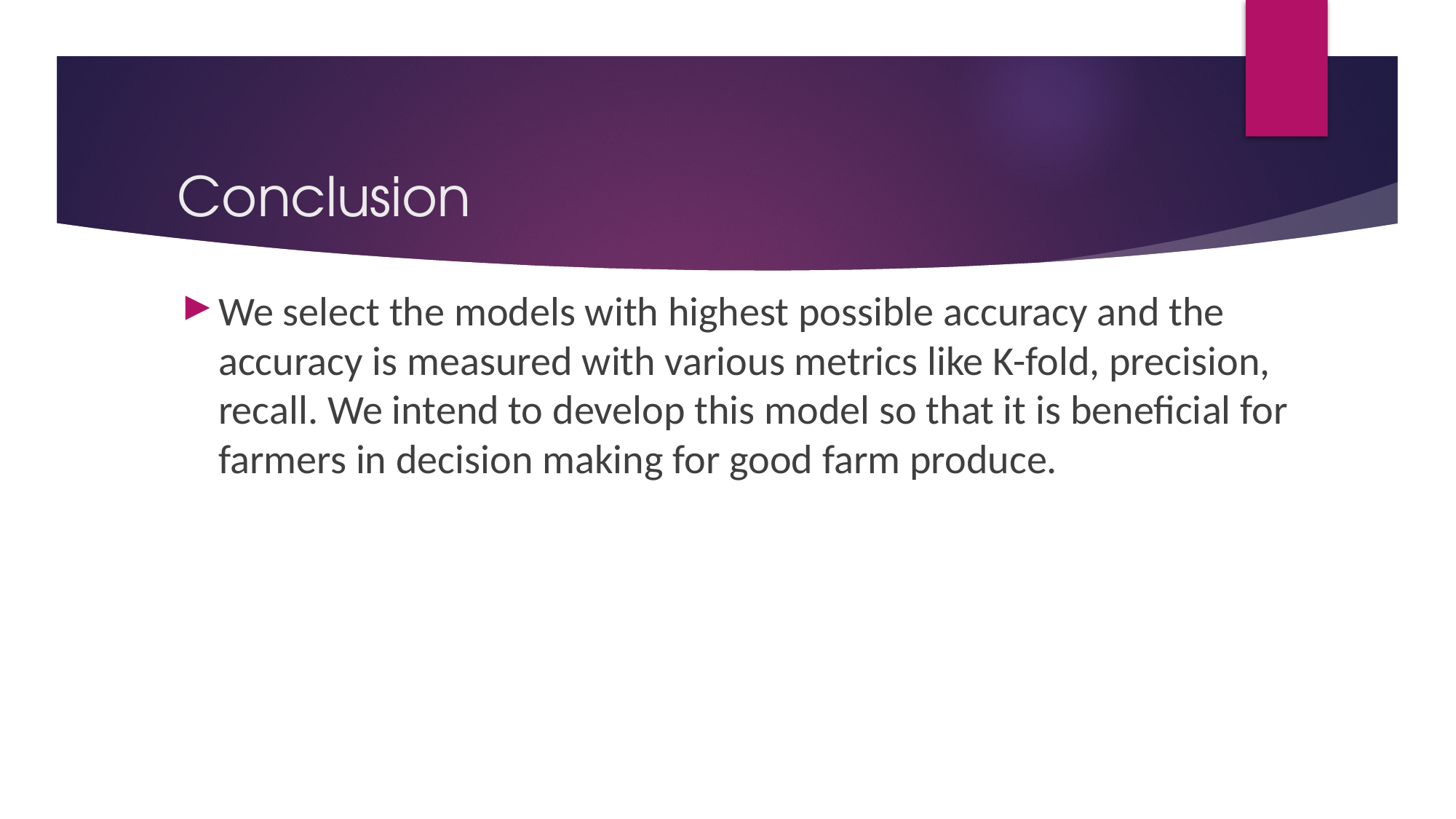

# Conclusion
We select the models with highest possible accuracy and the accuracy is measured with various metrics like K-fold, precision, recall. We intend to develop this model so that it is beneficial for farmers in decision making for good farm produce.